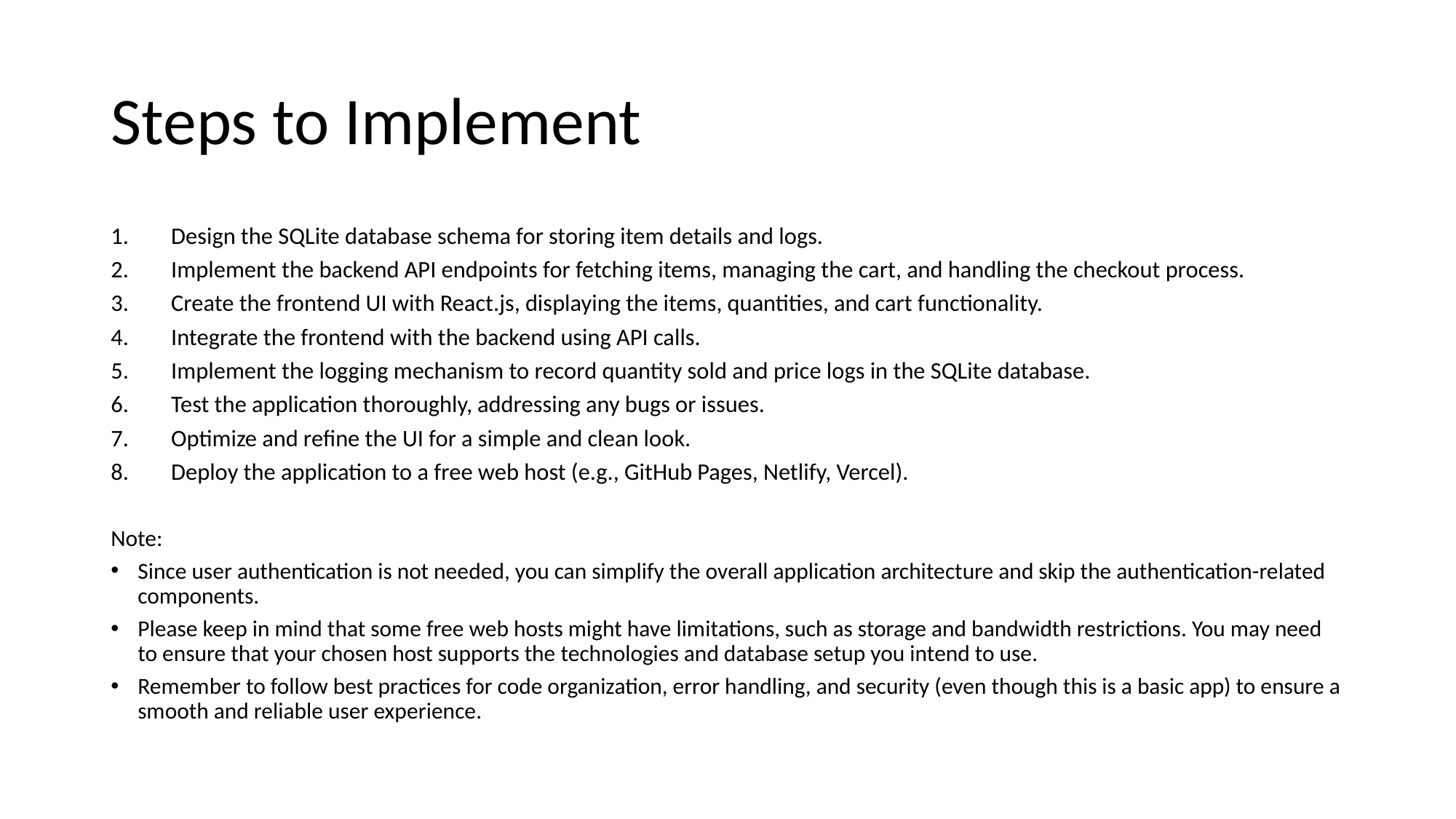

# Steps to Implement
Design the SQLite database schema for storing item details and logs.
Implement the backend API endpoints for fetching items, managing the cart, and handling the checkout process.
Create the frontend UI with React.js, displaying the items, quantities, and cart functionality.
Integrate the frontend with the backend using API calls.
Implement the logging mechanism to record quantity sold and price logs in the SQLite database.
Test the application thoroughly, addressing any bugs or issues.
Optimize and refine the UI for a simple and clean look.
Deploy the application to a free web host (e.g., GitHub Pages, Netlify, Vercel).

Note:
Since user authentication is not needed, you can simplify the overall application architecture and skip the authentication-related components.
Please keep in mind that some free web hosts might have limitations, such as storage and bandwidth restrictions. You may need to ensure that your chosen host supports the technologies and database setup you intend to use.
Remember to follow best practices for code organization, error handling, and security (even though this is a basic app) to ensure a smooth and reliable user experience.